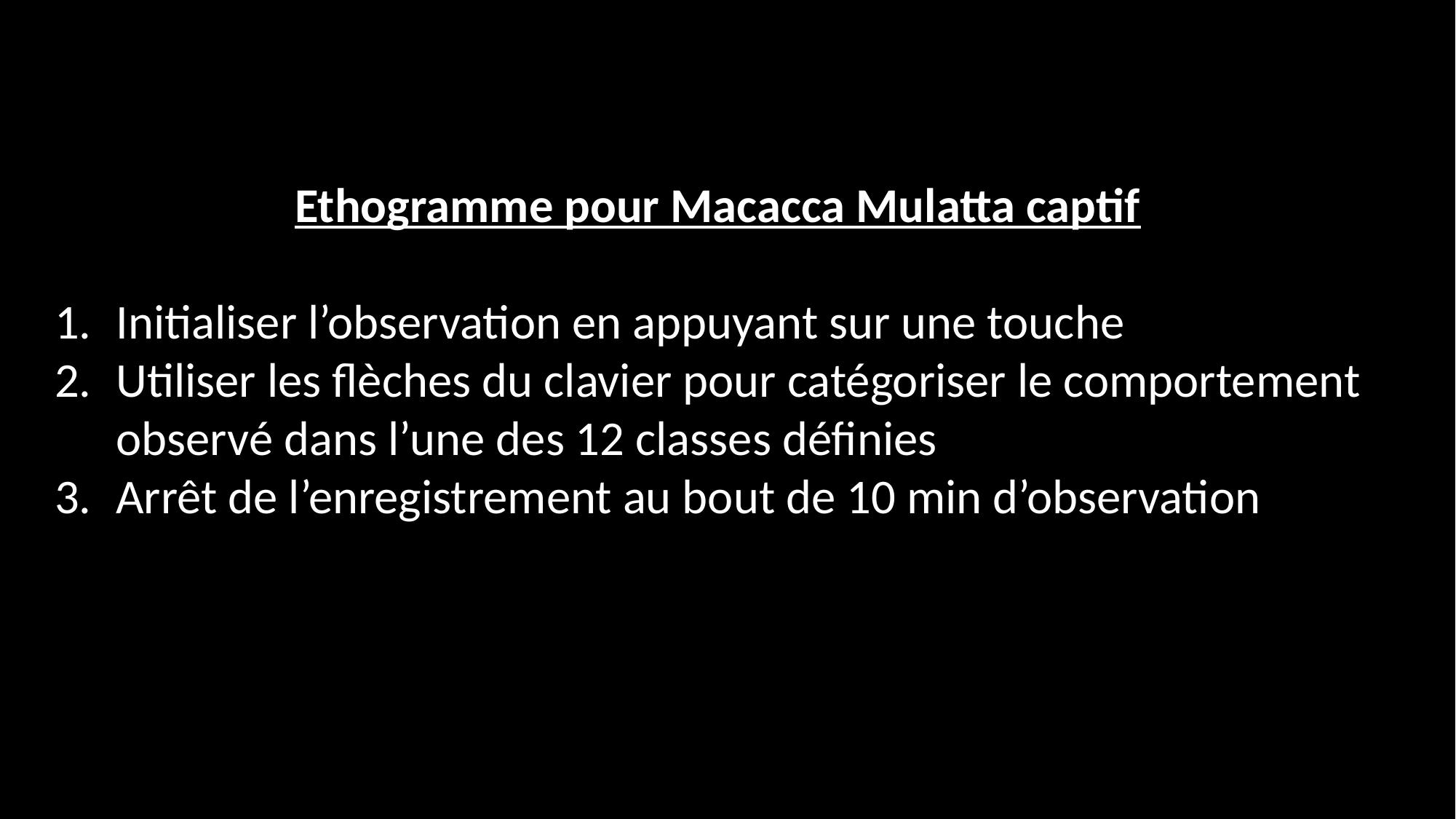

Ethogramme pour Macacca Mulatta captif

Initialiser l’observation en appuyant sur une touche
Utiliser les flèches du clavier pour catégoriser le comportement observé dans l’une des 12 classes définies
Arrêt de l’enregistrement au bout de 10 min d’observation